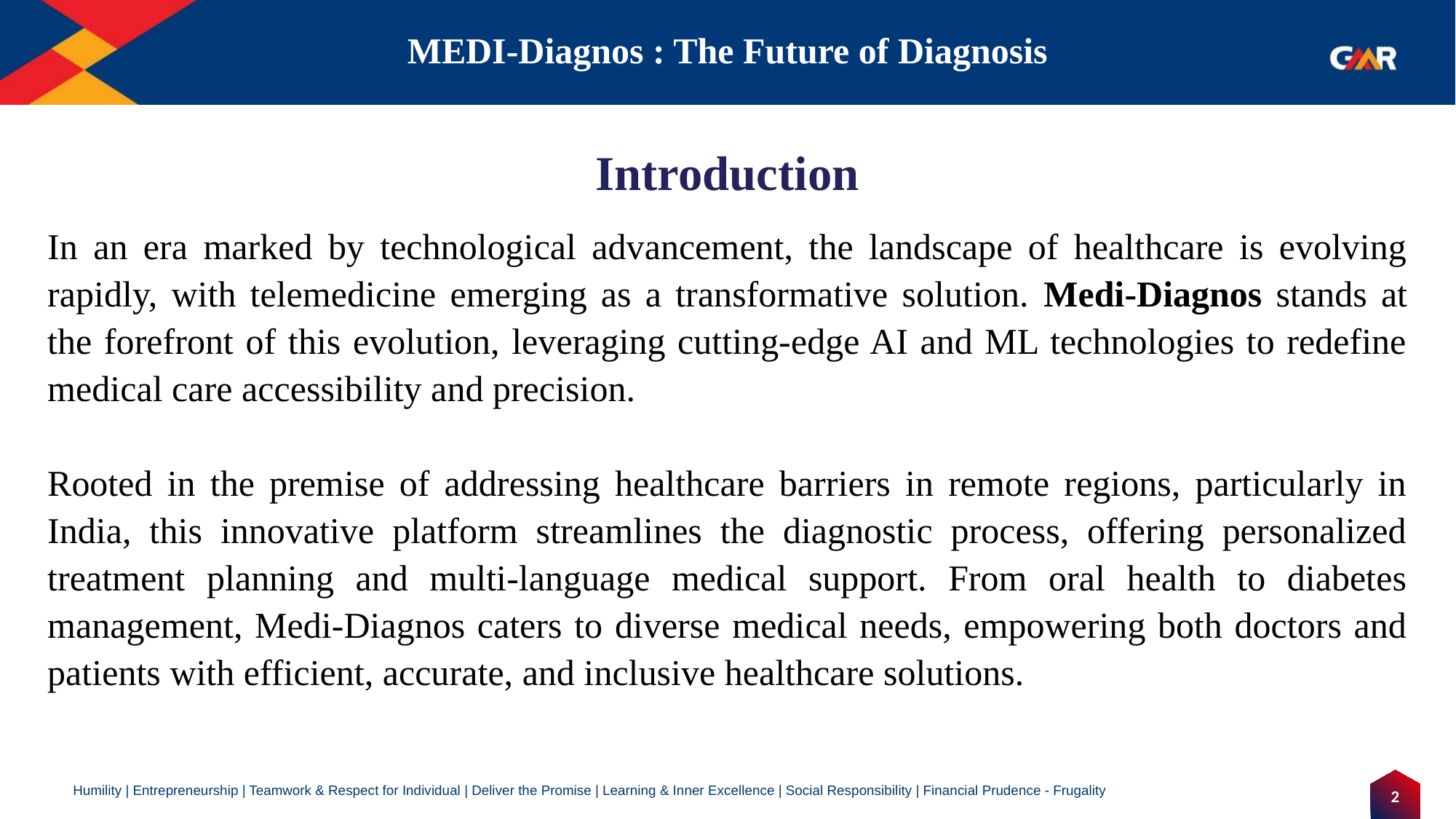

# MEDI-Diagnos : The Future of Diagnosis
Introduction
In an era marked by technological advancement, the landscape of healthcare is evolving rapidly, with telemedicine emerging as a transformative solution. Medi-Diagnos stands at the forefront of this evolution, leveraging cutting-edge AI and ML technologies to redefine medical care accessibility and precision.

Rooted in the premise of addressing healthcare barriers in remote regions, particularly in India, this innovative platform streamlines the diagnostic process, offering personalized treatment planning and multi-language medical support. From oral health to diabetes management, Medi-Diagnos caters to diverse medical needs, empowering both doctors and patients with efficient, accurate, and inclusive healthcare solutions.